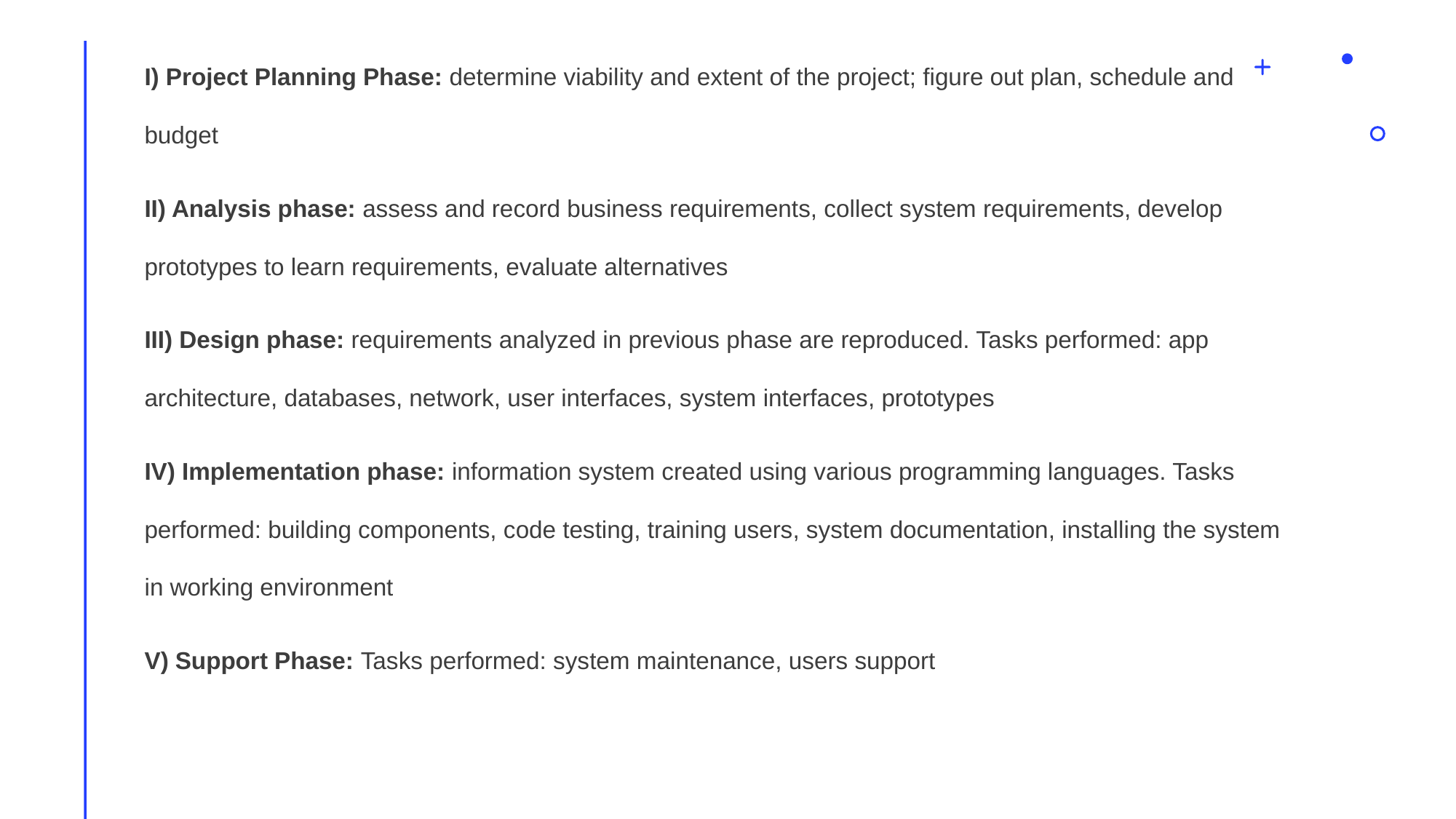

I) Project Planning Phase: determine viability and extent of the project; figure out plan, schedule and budget
II) Analysis phase: assess and record business requirements, collect system requirements, develop prototypes to learn requirements, evaluate alternatives
III) Design phase: requirements analyzed in previous phase are reproduced. Tasks performed: app architecture, databases, network, user interfaces, system interfaces, prototypes
IV) Implementation phase: information system created using various programming languages. Tasks performed: building components, code testing, training users, system documentation, installing the system in working environment
V) Support Phase: Tasks performed: system maintenance, users support